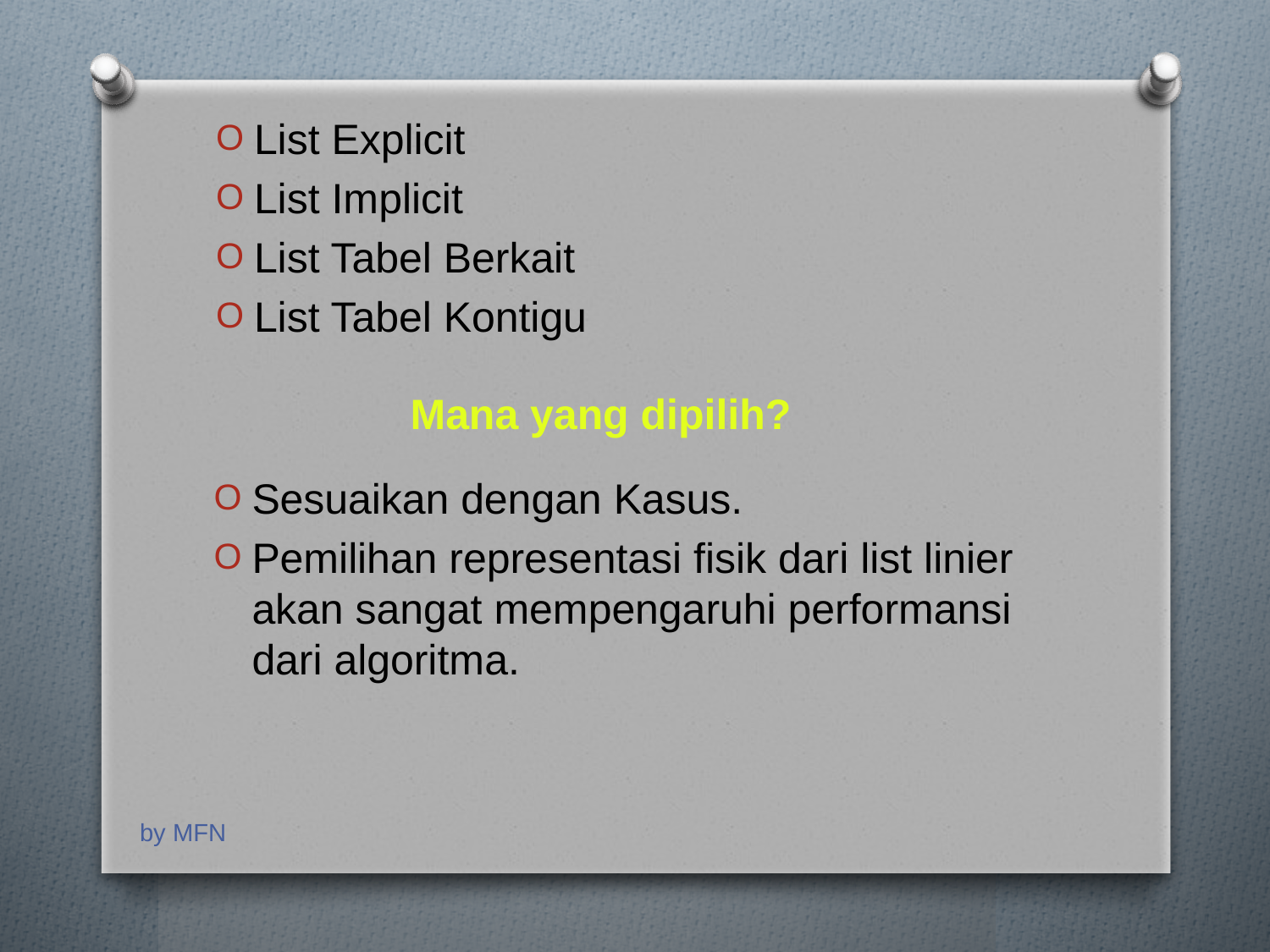

List Explicit
List Implicit
List Tabel Berkait
List Tabel Kontigu
Mana yang dipilih?
Sesuaikan dengan Kasus.
Pemilihan representasi fisik dari list linier akan sangat mempengaruhi performansi dari algoritma.
by MFN